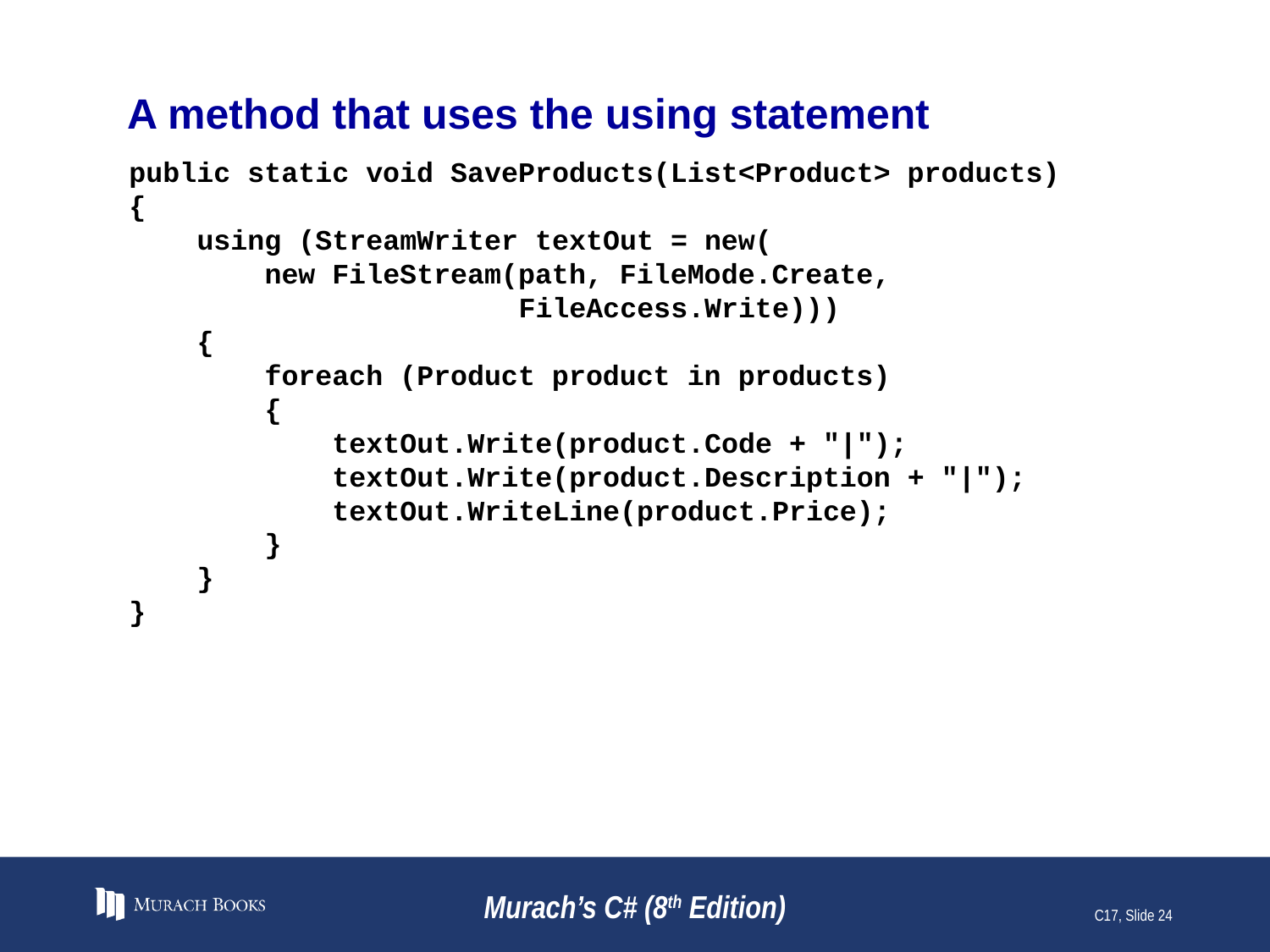

# A method that uses the using statement
public static void SaveProducts(List<Product> products)
{
    using (StreamWriter textOut = new(
        new FileStream(path, FileMode.Create,
                       FileAccess.Write)))
    {
        foreach (Product product in products)
        {
            textOut.Write(product.Code + "|");
            textOut.Write(product.Description + "|");
            textOut.WriteLine(product.Price);
        }
    }
}

Murach’s C# (8th Edition)

C17, Slide 24